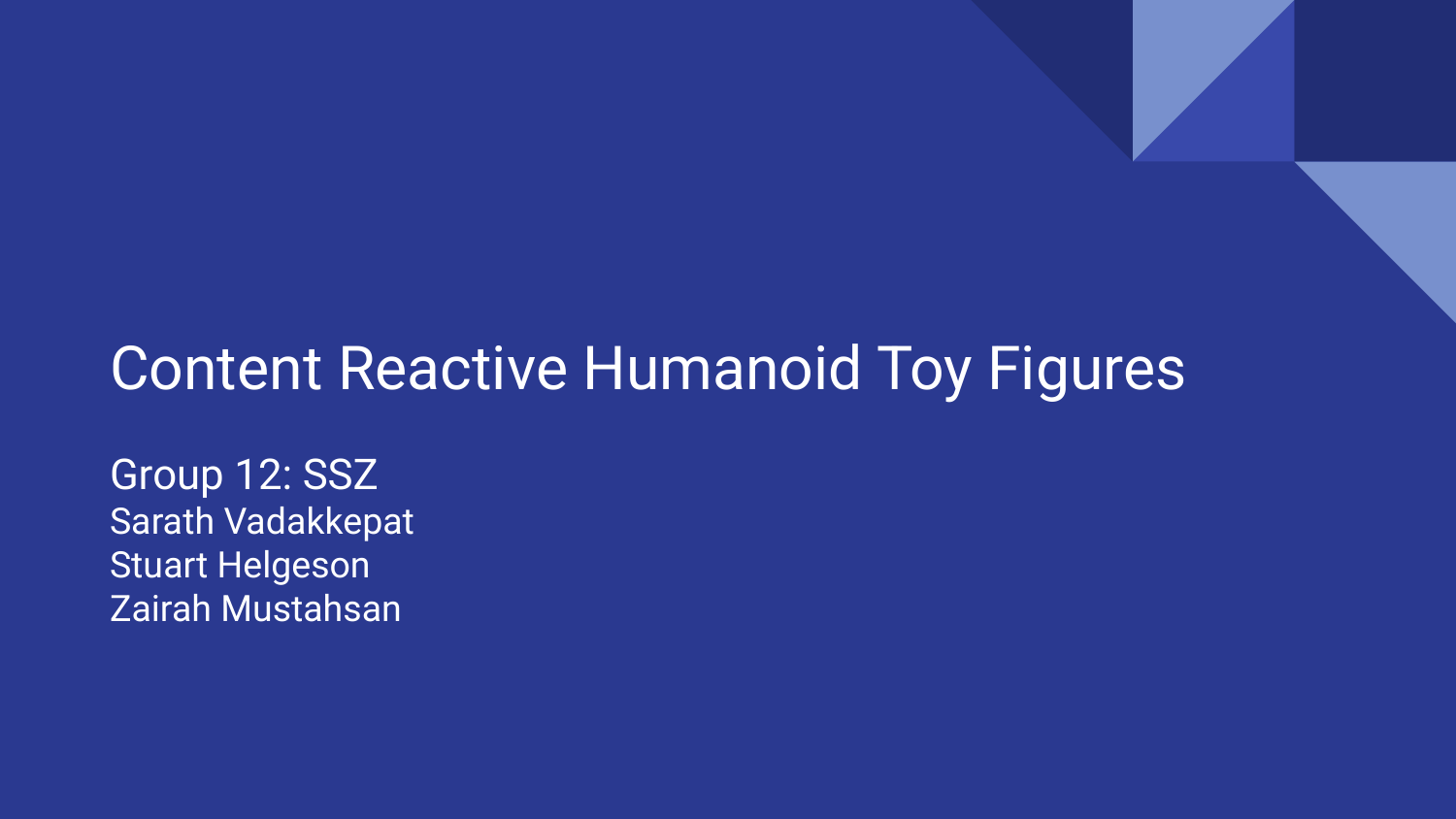

# Content Reactive Humanoid Toy Figures
Group 12: SSZ
Sarath Vadakkepat
Stuart Helgeson
Zairah Mustahsan